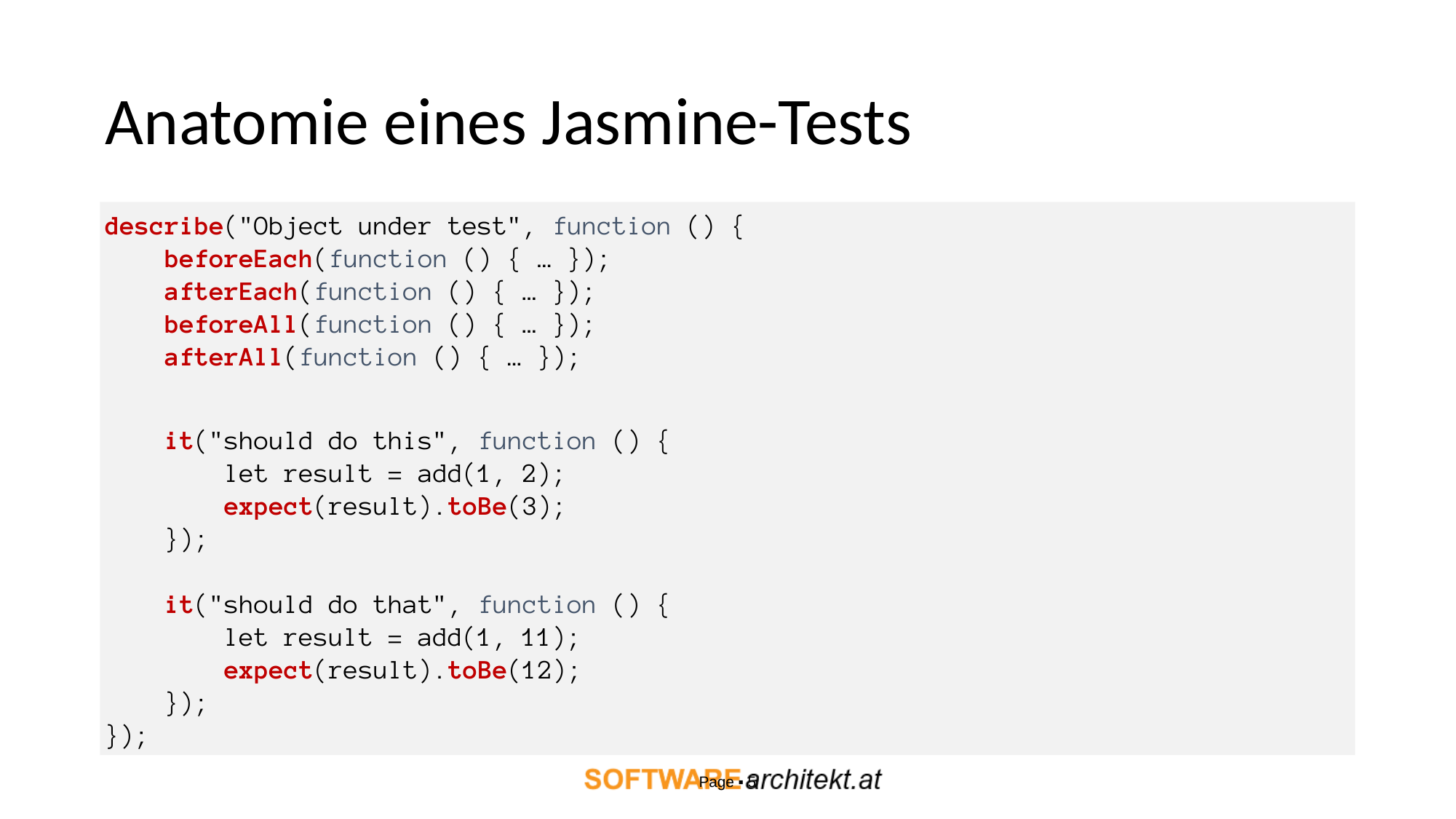

# Anatomie eines Jasmine-Tests
describe("Object under test", function () {
    beforeEach(function () { … });
    afterEach(function () { … });
    beforeAll(function () { … });
    afterAll(function () { … });
    it("should do this", function () {
        let result = add(1, 2);
        expect(result).toBe(3);
    });
    it("should do that", function () {
        let result = add(1, 11);
        expect(result).toBe(12);
    });
});
Page ▪ 5